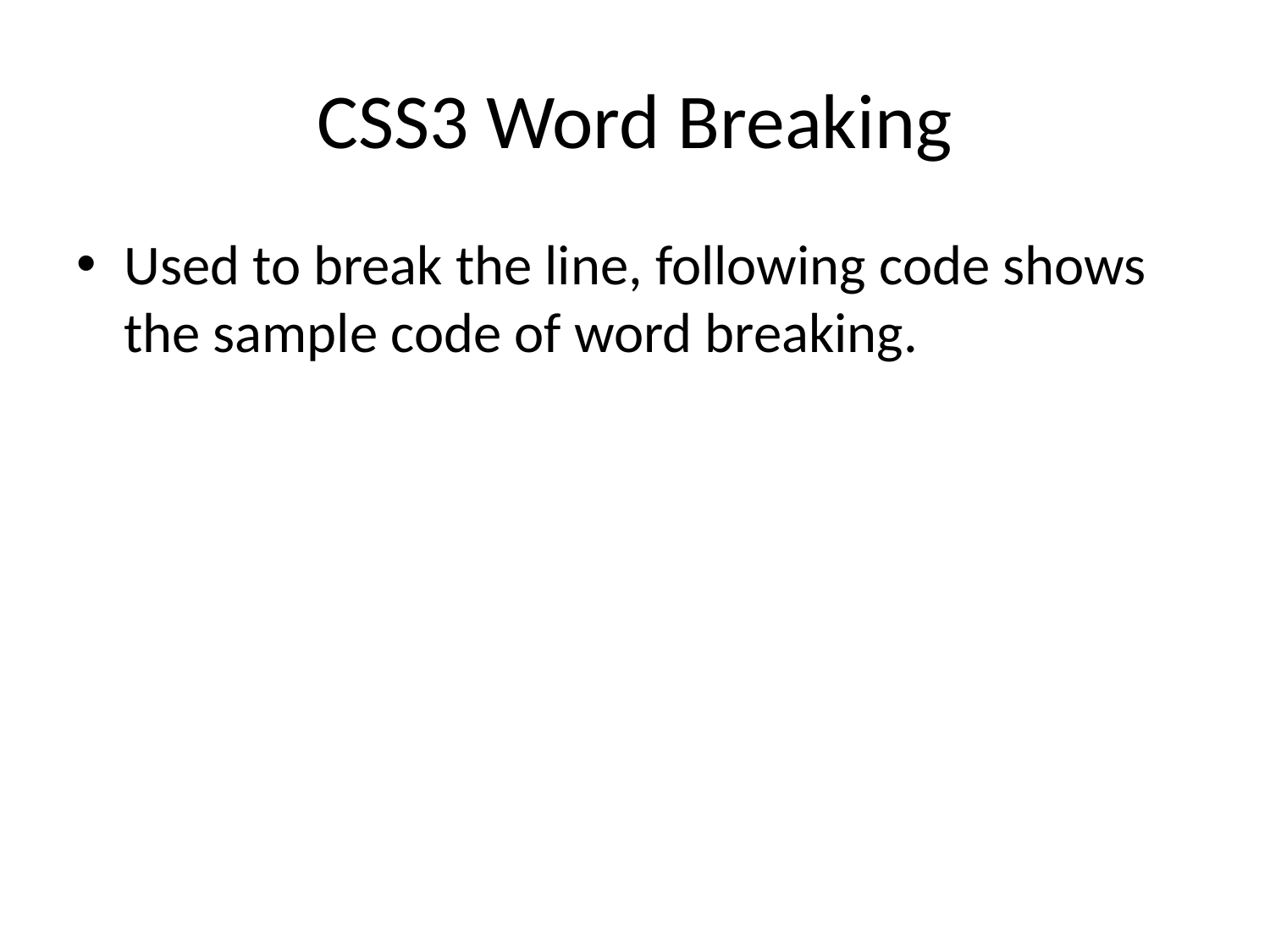

# CSS3 Word Breaking
Used to break the line, following code shows the sample code of word breaking.